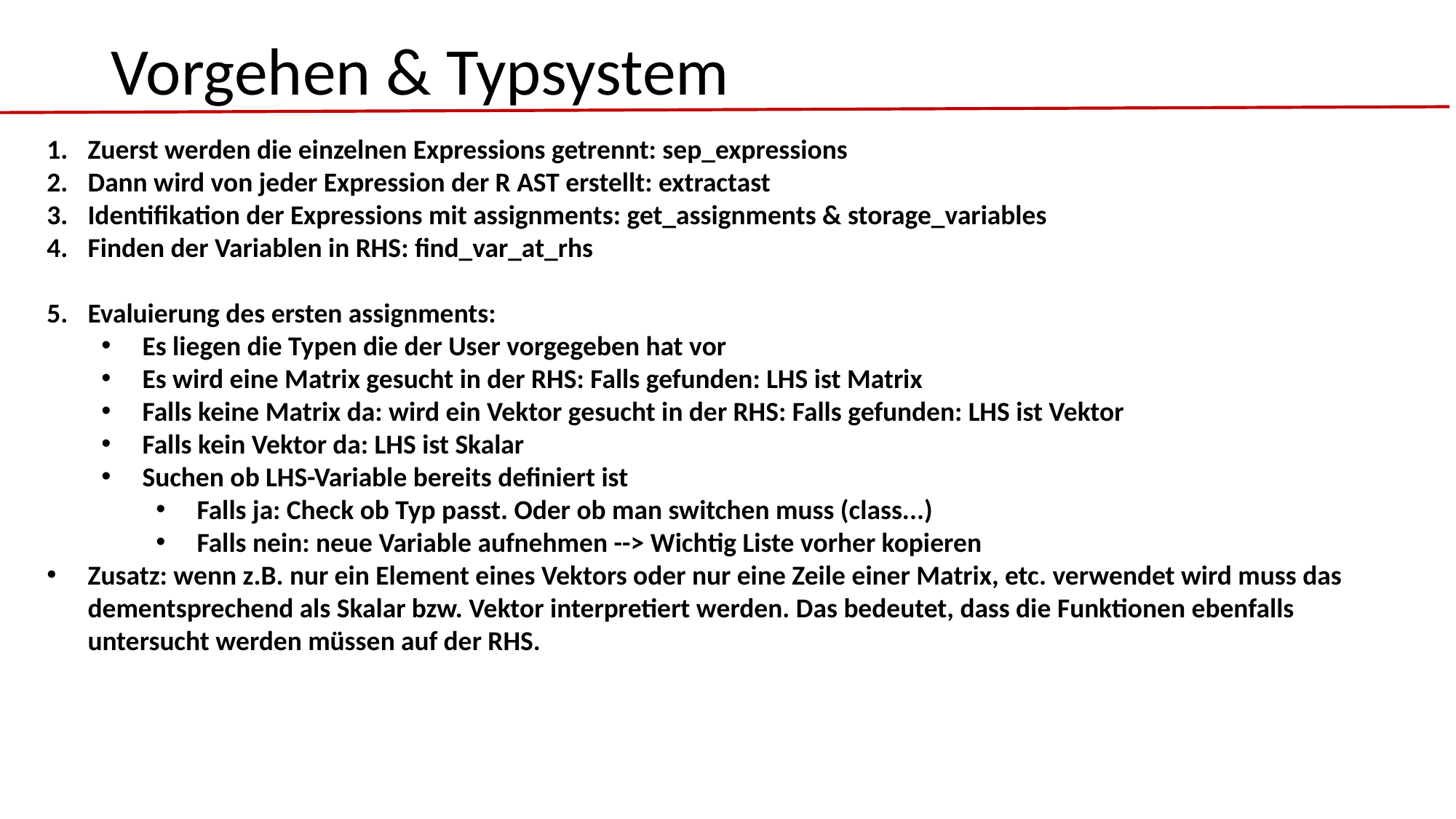

# Vorgehen & Typsystem
Zuerst werden die einzelnen Expressions getrennt: sep_expressions
Dann wird von jeder Expression der R AST erstellt: extractast
Identifikation der Expressions mit assignments: get_assignments & storage_variables
Finden der Variablen in RHS: find_var_at_rhs

Evaluierung des ersten assignments:
Es liegen die Typen die der User vorgegeben hat vor
Es wird eine Matrix gesucht in der RHS: Falls gefunden: LHS ist Matrix
Falls keine Matrix da: wird ein Vektor gesucht in der RHS: Falls gefunden: LHS ist Vektor
Falls kein Vektor da: LHS ist Skalar
Suchen ob LHS-Variable bereits definiert ist
Falls ja: Check ob Typ passt. Oder ob man switchen muss (class...)
Falls nein: neue Variable aufnehmen --> Wichtig Liste vorher kopieren
Zusatz: wenn z.B. nur ein Element eines Vektors oder nur eine Zeile einer Matrix, etc. verwendet wird muss das dementsprechend als Skalar bzw. Vektor interpretiert werden. Das bedeutet, dass die Funktionen ebenfalls untersucht werden müssen auf der RHS.